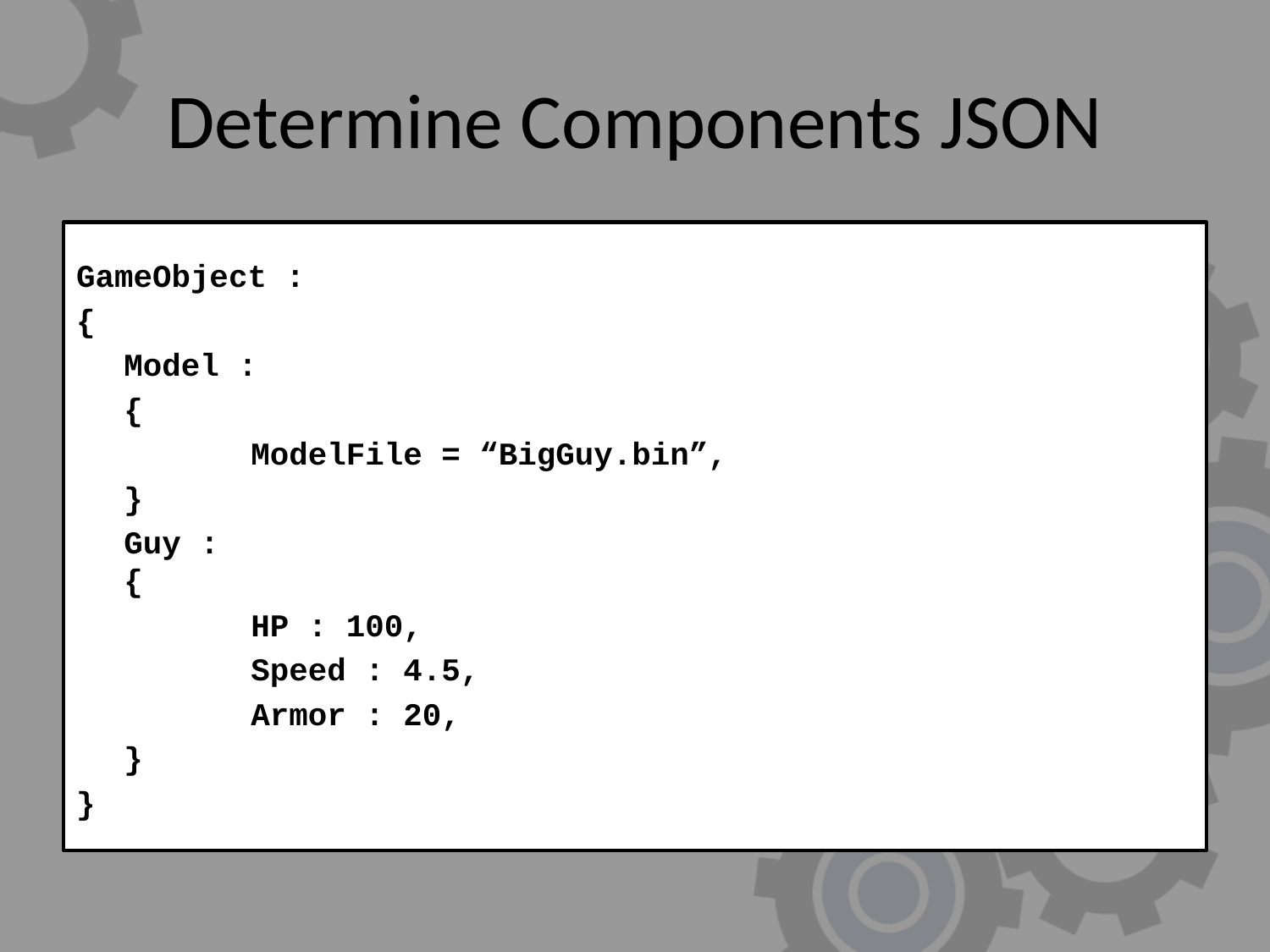

# Determine Components JSON

GameObject :
{
	Model :
	{
		ModelFile = “BigGuy.bin”,
	}
	Guy :
{
		HP : 100,
		Speed : 4.5,
		Armor : 20,
	}
}